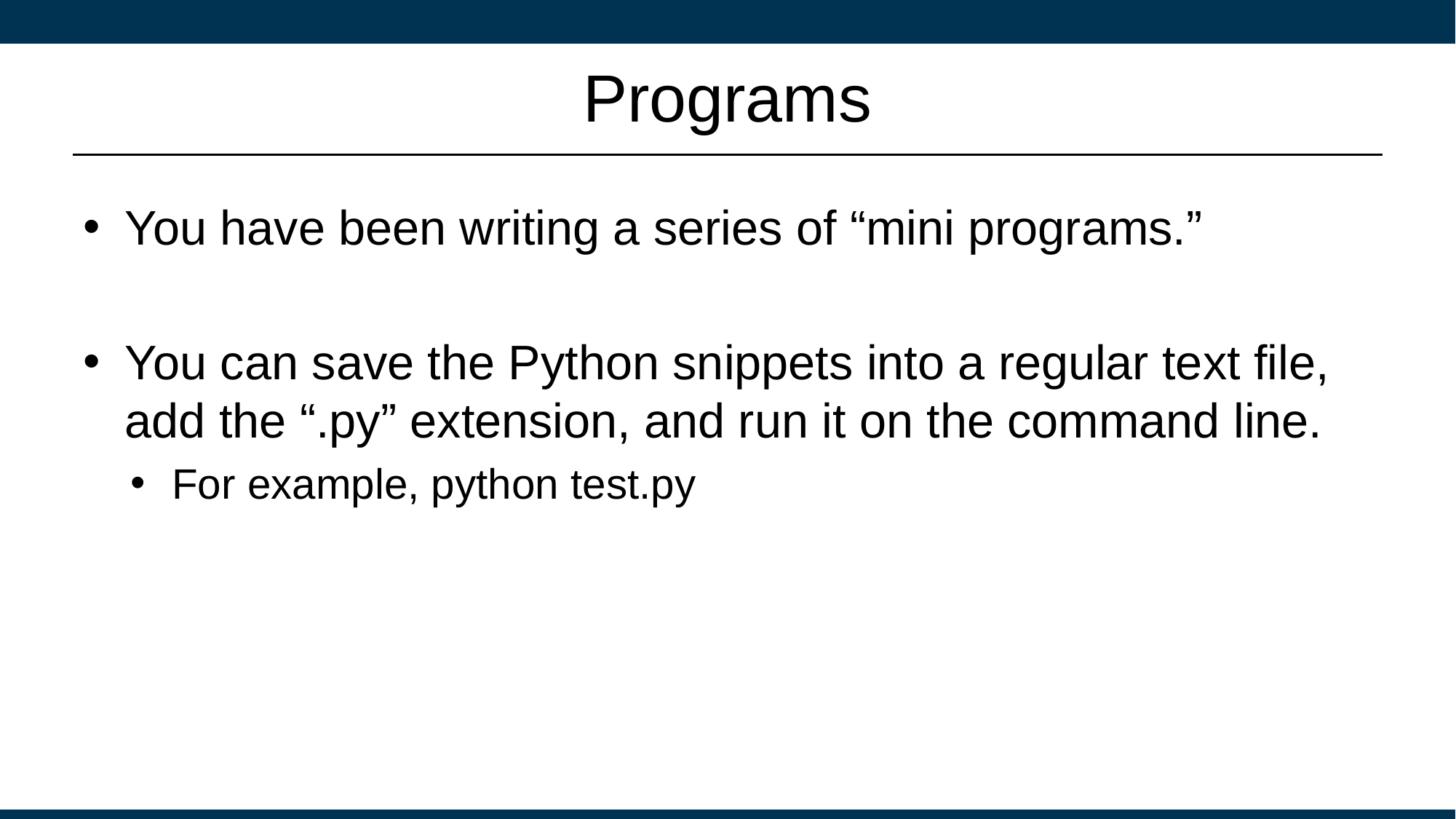

# Programs
You have been writing a series of “mini programs.”

You can save the Python snippets into a regular text file, add the “.py” extension, and run it on the command line.
For example, python test.py